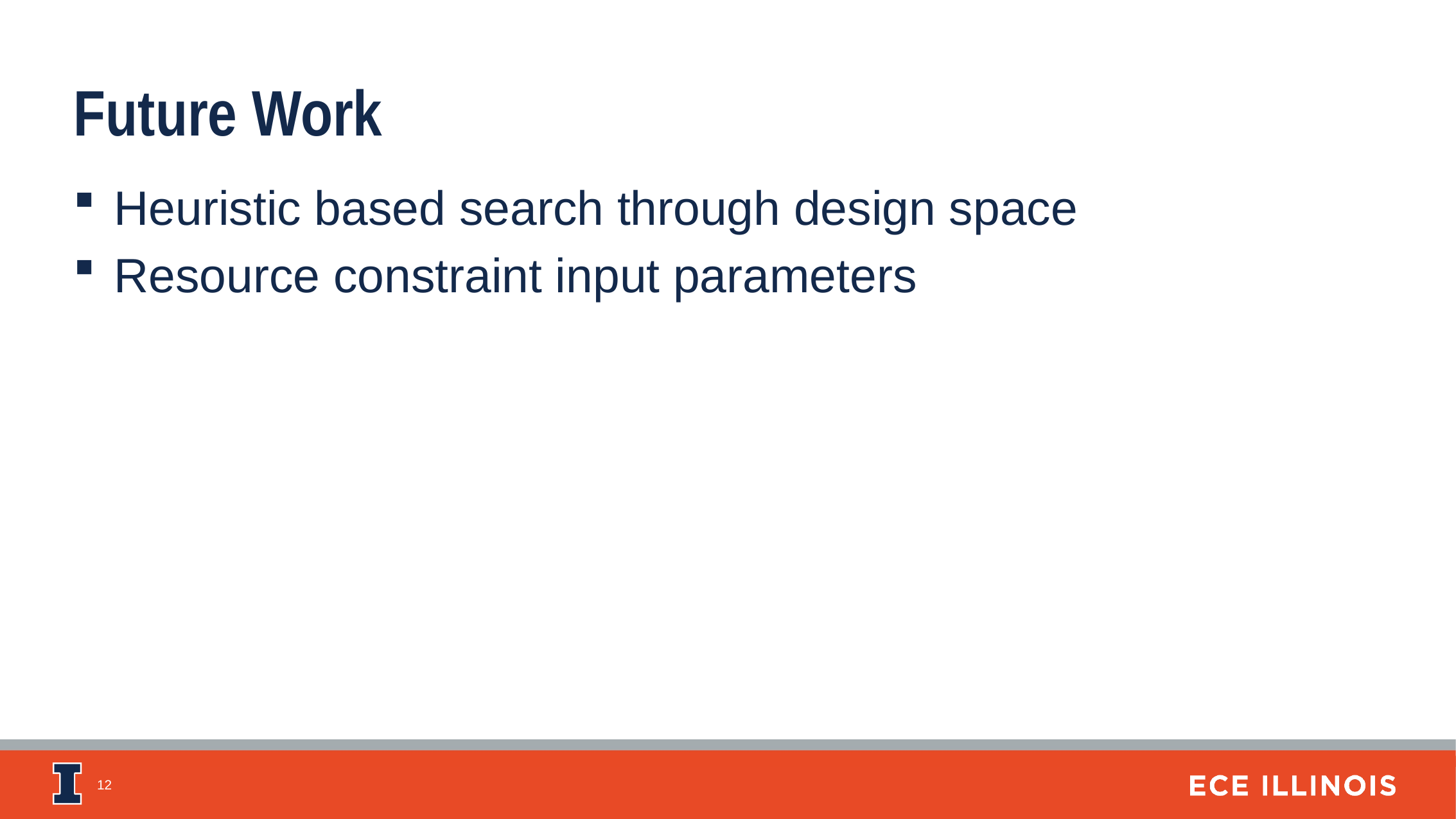

Future Work
Heuristic based search through design space
Resource constraint input parameters

12